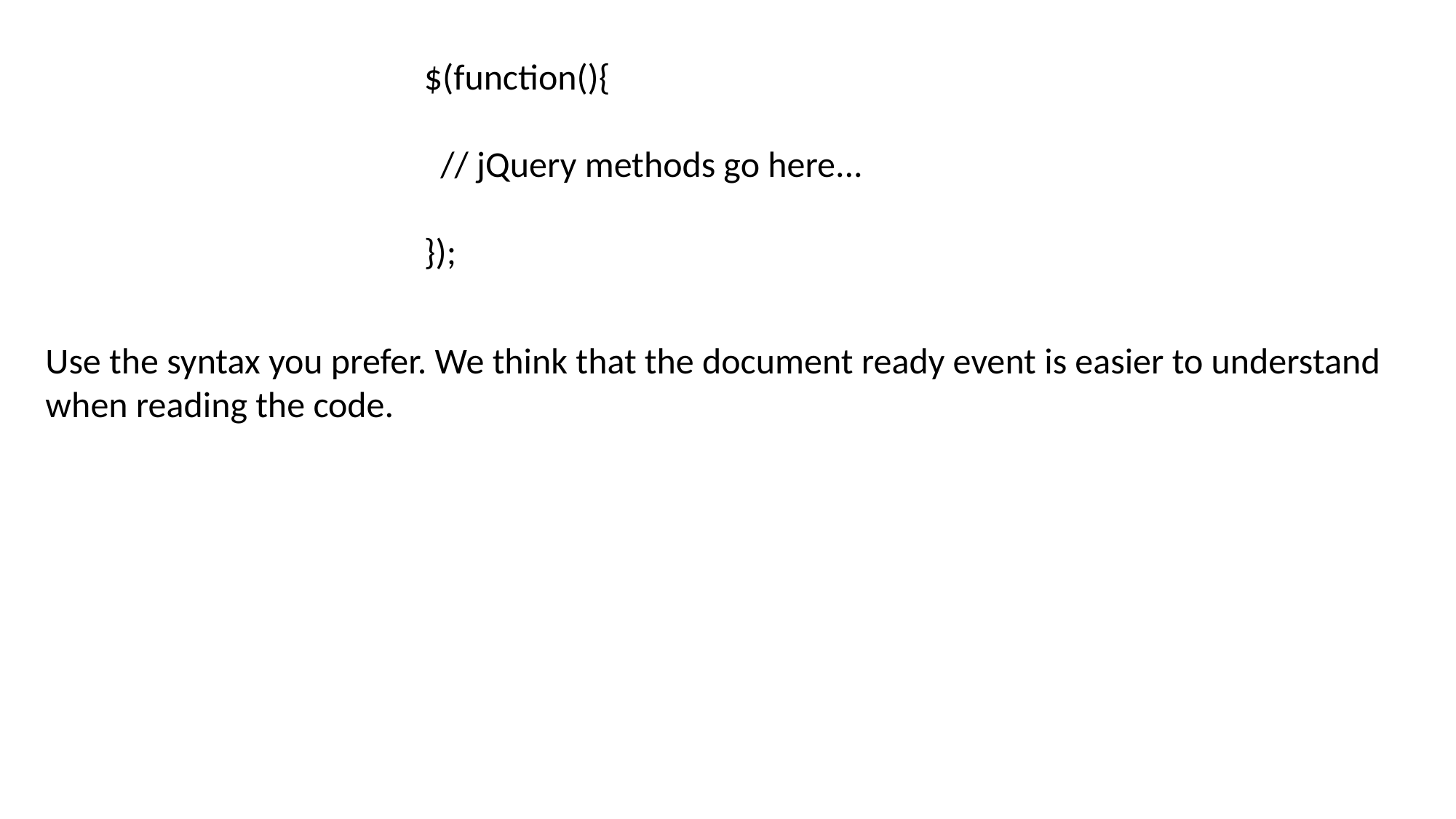

$(function(){

  // jQuery methods go here...

});
Use the syntax you prefer. We think that the document ready event is easier to understand when reading the code.